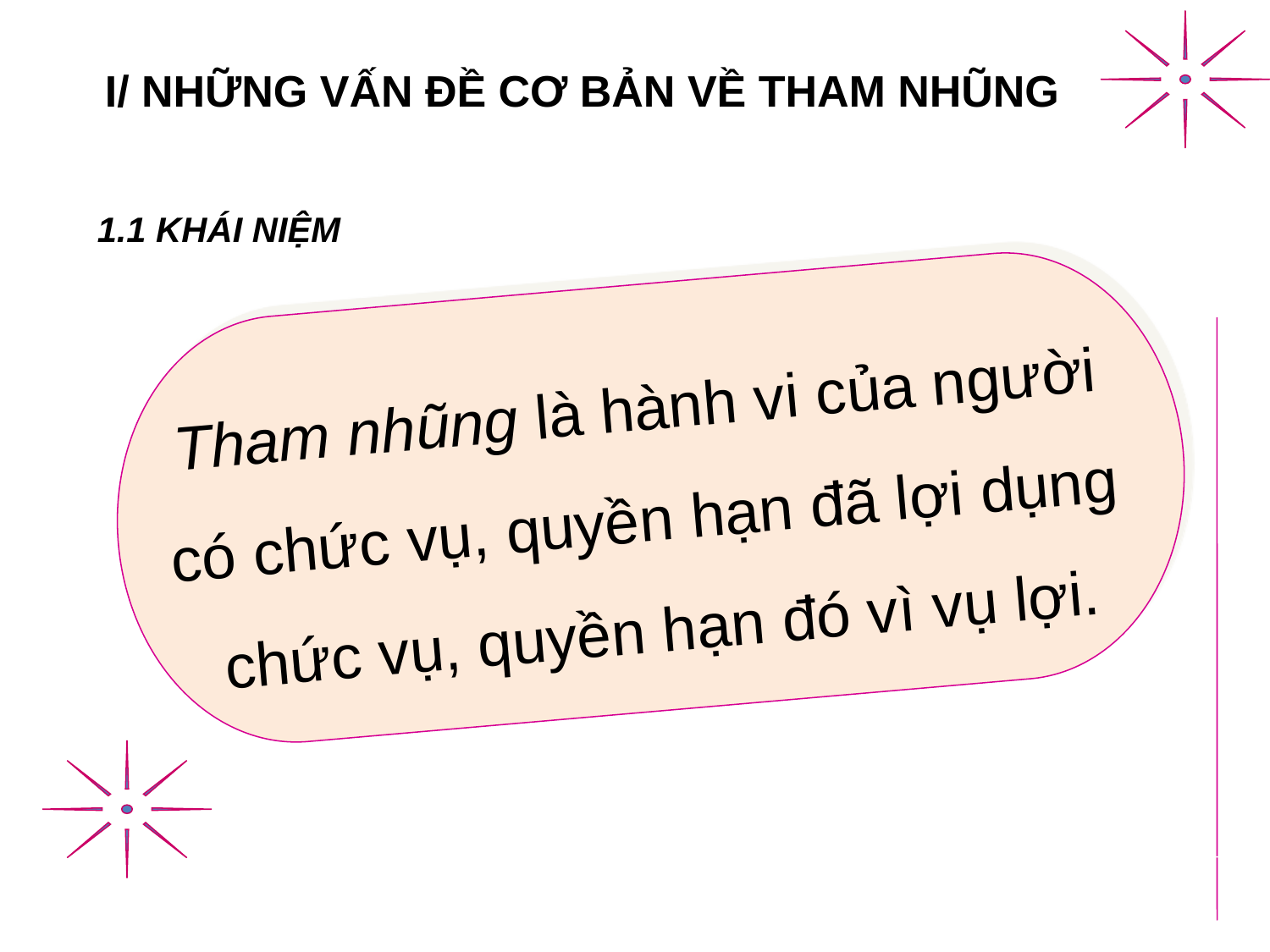

I/ NHỮNG VẤN ĐỀ CƠ BẢN VỀ THAM NHŨNG
1.1 KHÁI NIỆM
Tham nhũng là hành vi của người
có chức vụ, quyền hạn đã lợi dụng
chức vụ, quyền hạn đó vì vụ lợi.